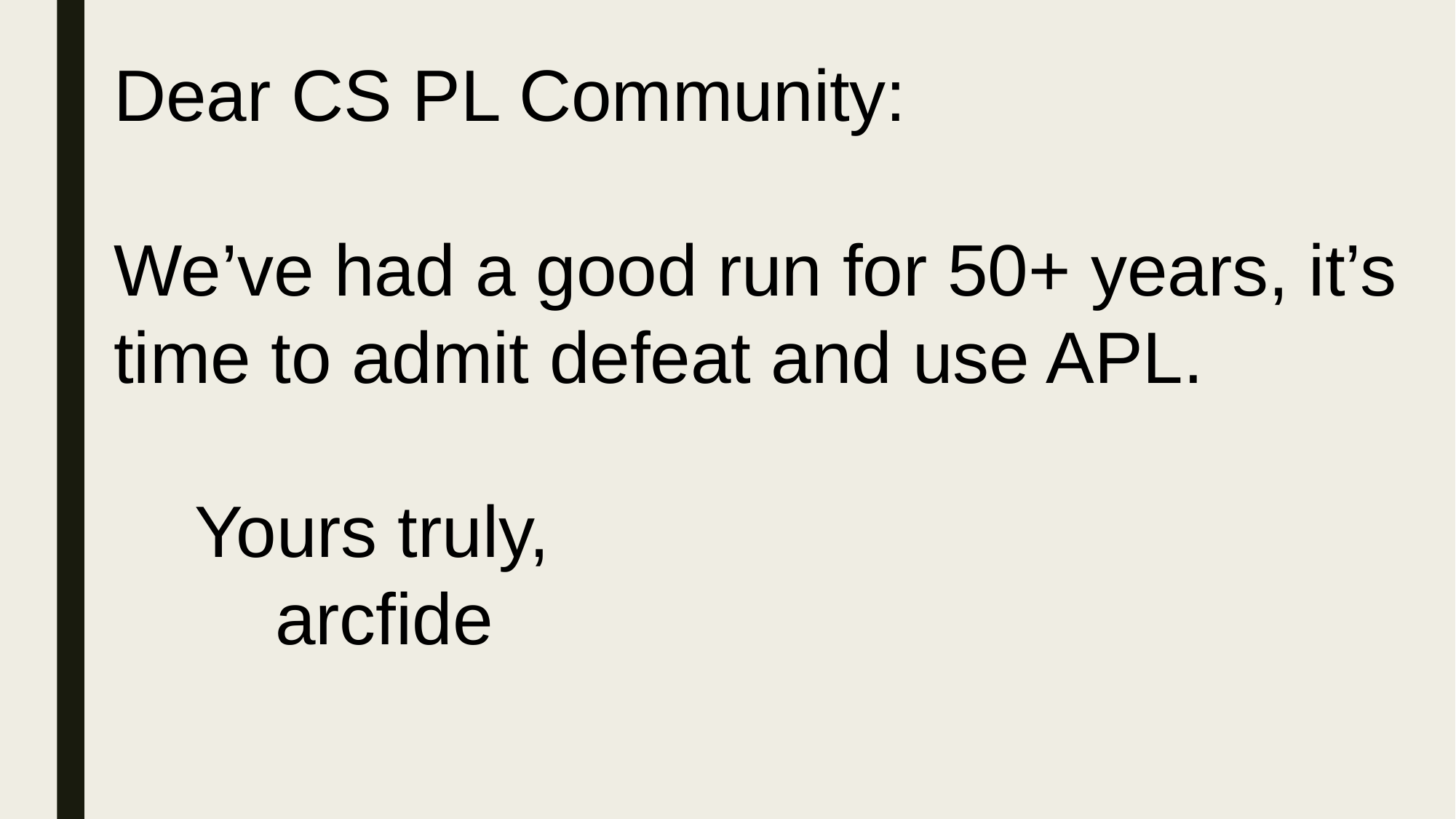

Dear CS PL Community:

We’ve had a good run for 50+ years, it’s time to admit defeat and use APL.

    Yours truly,
        arcfide